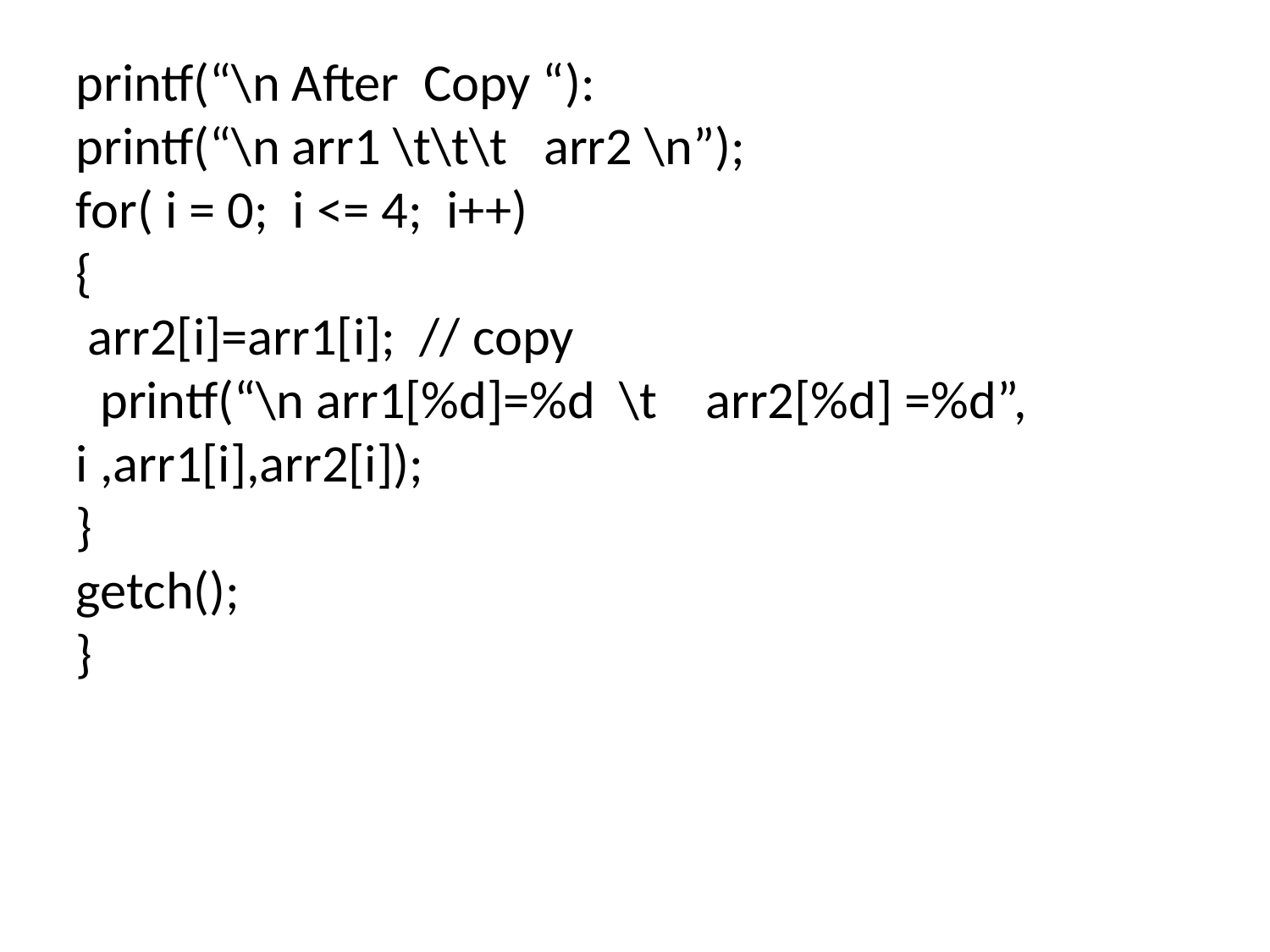

printf(“\n After  Copy “):
printf(“\n arr1 \t\t\t   arr2 \n”);
for( i = 0;  i <= 4;  i++)
{
 arr2[i]=arr1[i];  // copy
  printf(“\n arr1[%d]=%d  \t    arr2[%d] =%d”, i ,arr1[i],arr2[i]);
}
getch();
}